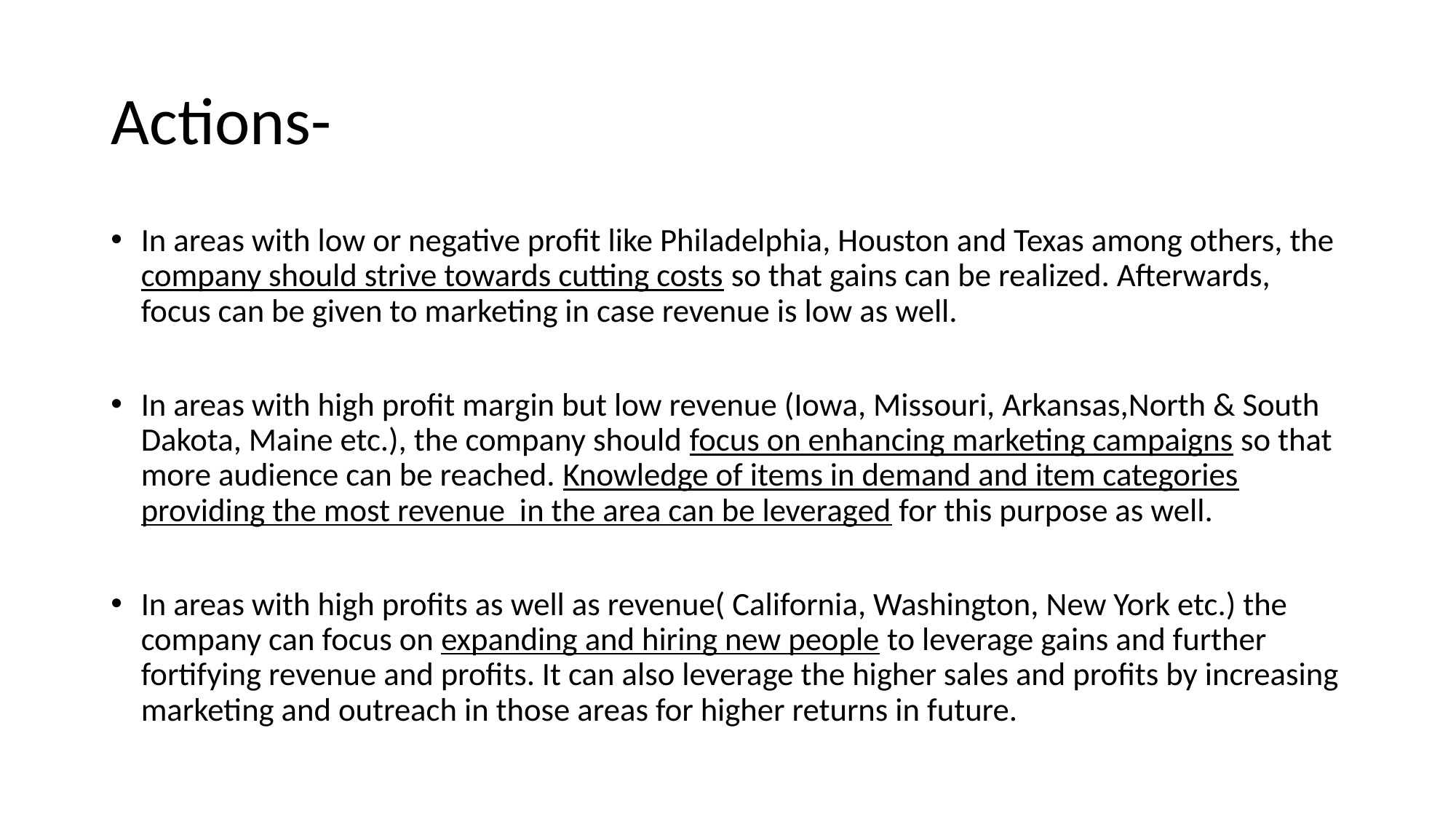

# Actions-
In areas with low or negative profit like Philadelphia, Houston and Texas among others, the company should strive towards cutting costs so that gains can be realized. Afterwards, focus can be given to marketing in case revenue is low as well.

In areas with high profit margin but low revenue (Iowa, Missouri, Arkansas,North & South Dakota, Maine etc.), the company should focus on enhancing marketing campaigns so that more audience can be reached. Knowledge of items in demand and item categories providing the most revenue  in the area can be leveraged for this purpose as well.

In areas with high profits as well as revenue( California, Washington, New York etc.) the company can focus on expanding and hiring new people to leverage gains and further fortifying revenue and profits. It can also leverage the higher sales and profits by increasing marketing and outreach in those areas for higher returns in future.